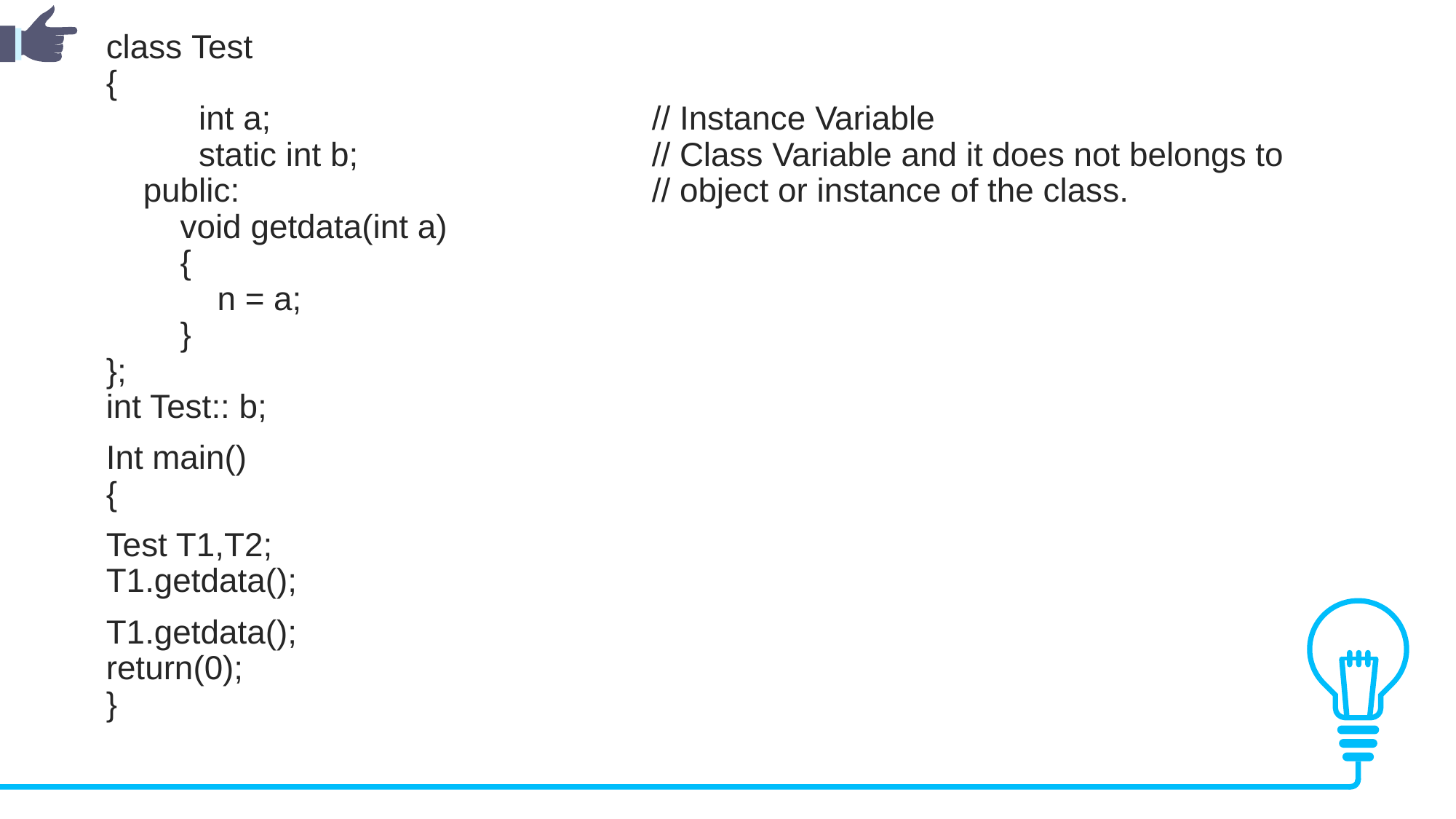

class Test
{
          int a;				// Instance Variable
          static int b;			// Class Variable and it does not belongs to
    public:				// object or instance of the class.
        void getdata(int a)
        {
            n = a;
        }
};
int Test:: b;
Int main()
{
Test T1,T2;
T1.getdata();
T1.getdata();
return(0);
}